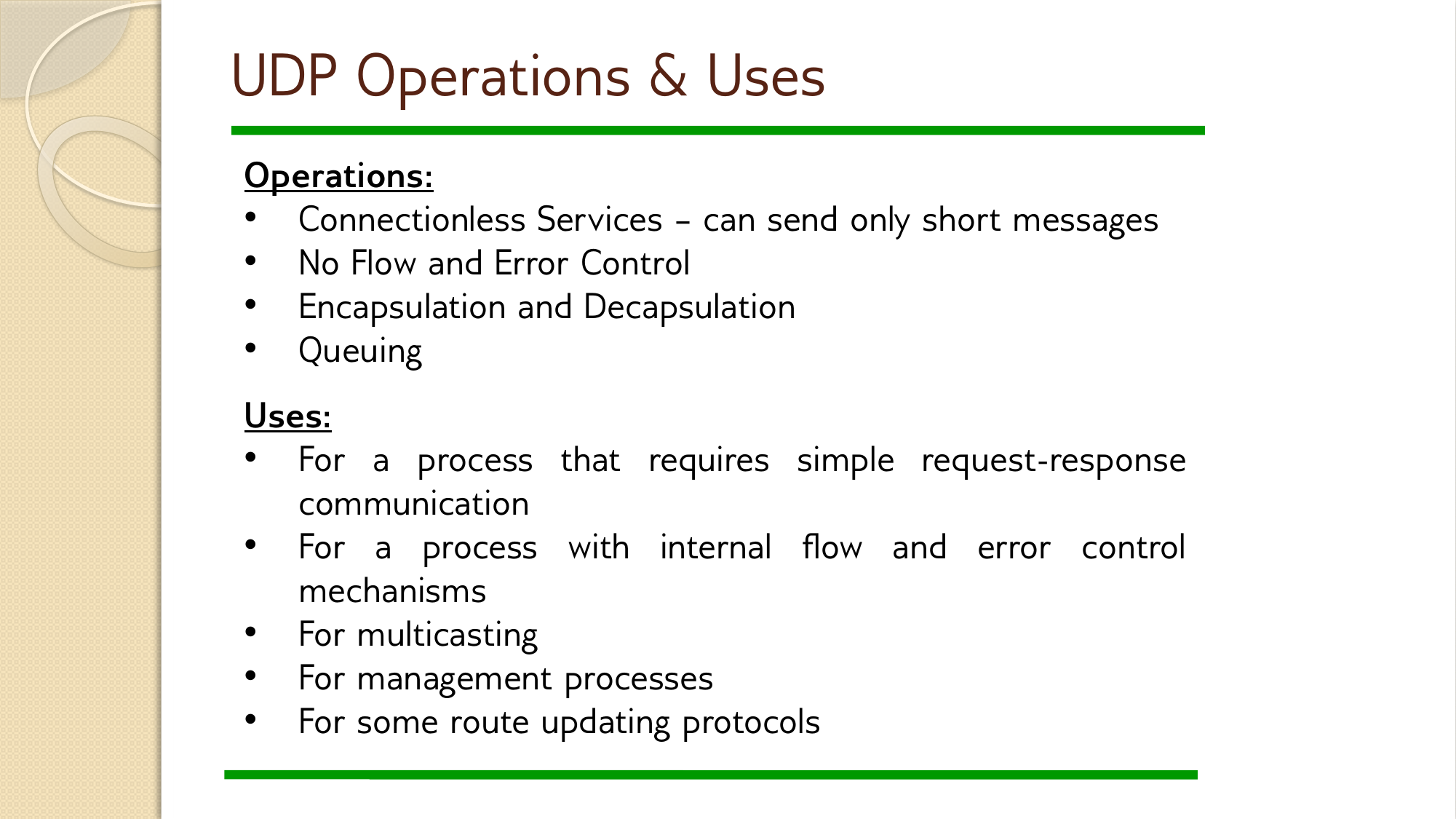

# UDP Operations & Uses

Operations:
Connectionless Services – can send only short messages
No Flow and Error Control
Encapsulation and Decapsulation
Queuing

Uses:
For a process that requires simple request-response communication
For a process with internal flow and error control mechanisms
For multicasting
For management processes
For some route updating protocols